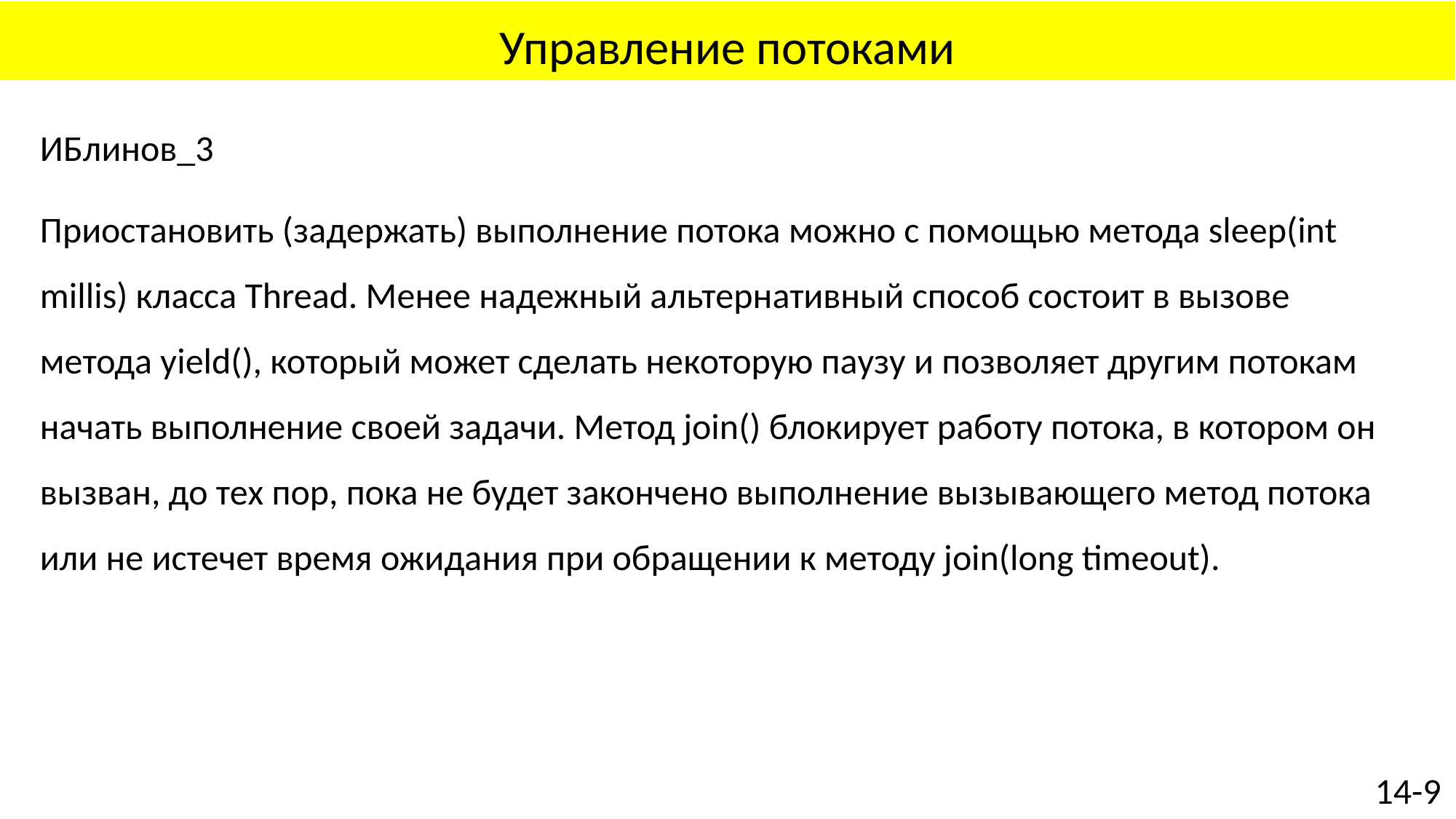

# Управление потоками
ИБлинов_3
Приостановить (задержать) выполнение потока можно с помощью метода sleep(int millis) класса Thread. Менее надежный альтернативный способ состоит в вызове метода yield(), который может сделать некоторую паузу и позволяет другим потокам начать выполнение своей задачи. Метод join() блокирует работу потока, в котором он вызван, до тех пор, пока не будет закончено выполнение вызывающего метод потока или не истечет время ожидания при обращении к методу join(long timeout).
14-9